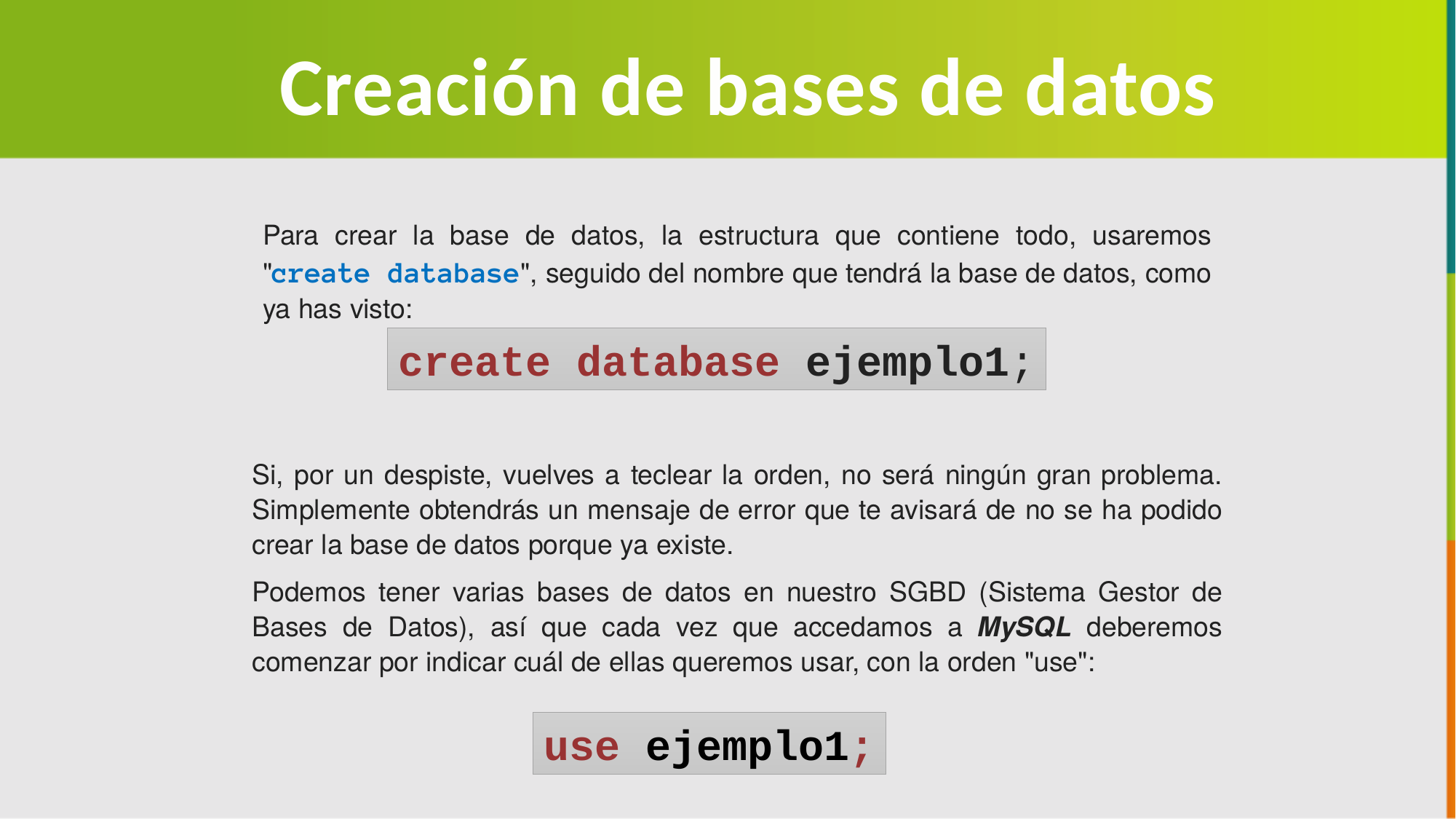

Creación de bases de datos
Para crear la base de datos, la estructura que contiene todo, usaremos "create database", seguido del nombre que tendrá la base de datos, como ya has visto:
create database ejemplo1;
Si, por un despiste, vuelves a teclear la orden, no será ningún gran problema. Simplemente obtendrás un mensaje de error que te avisará de no se ha podido crear la base de datos porque ya existe.
Podemos tener varias bases de datos en nuestro SGBD (Sistema Gestor de Bases de Datos), así que cada vez que accedamos a MySQL deberemos comenzar por indicar cuál de ellas queremos usar, con la orden "use":
use ejemplo1;